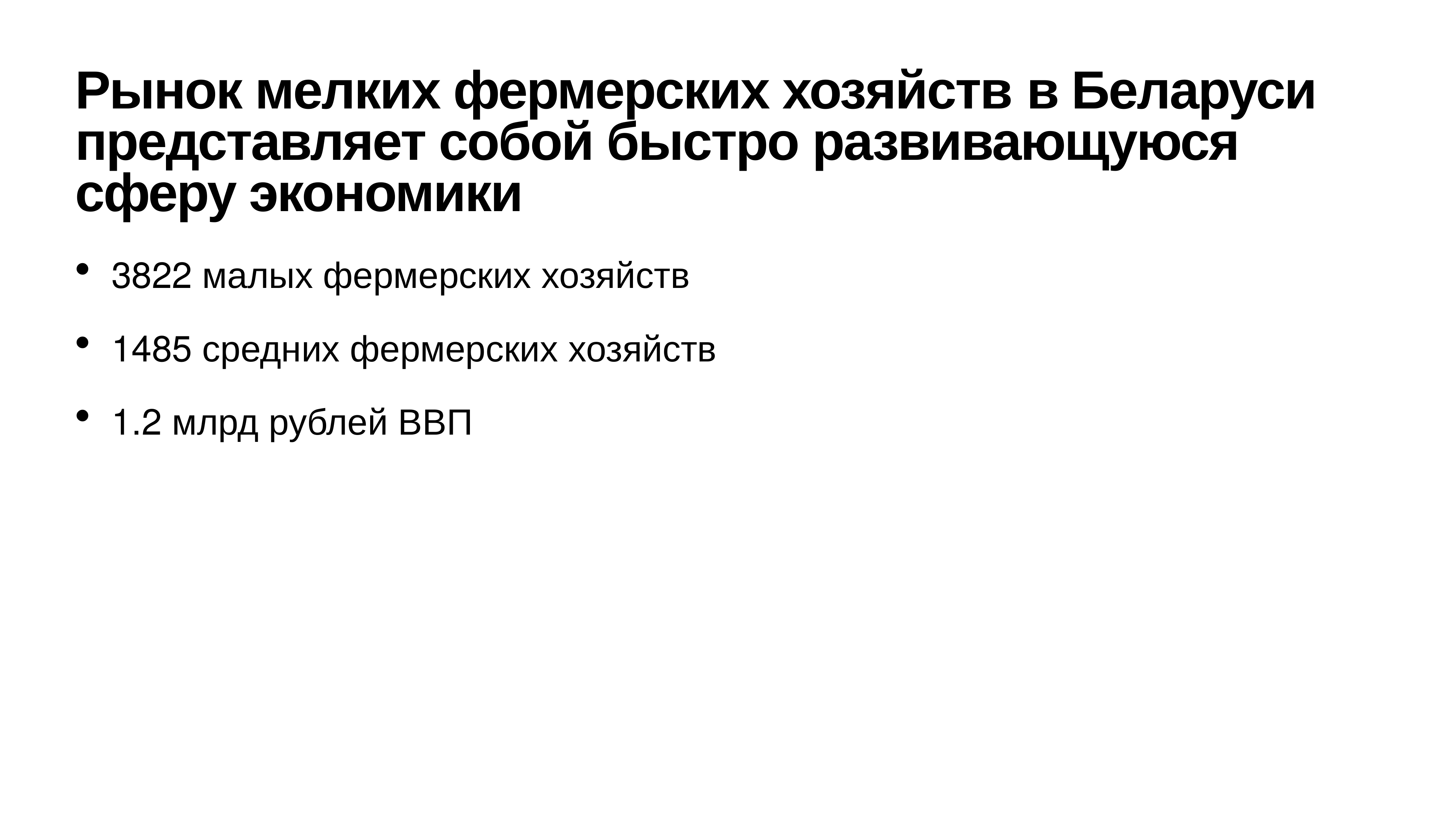

# Рынок мелких фермерских хозяйств в Беларуси представляет собой быстро развивающуюся сферу экономики
3822 малых фермерских хозяйств
1485 средних фермерских хозяйств
1.2 млрд рублей ВВП